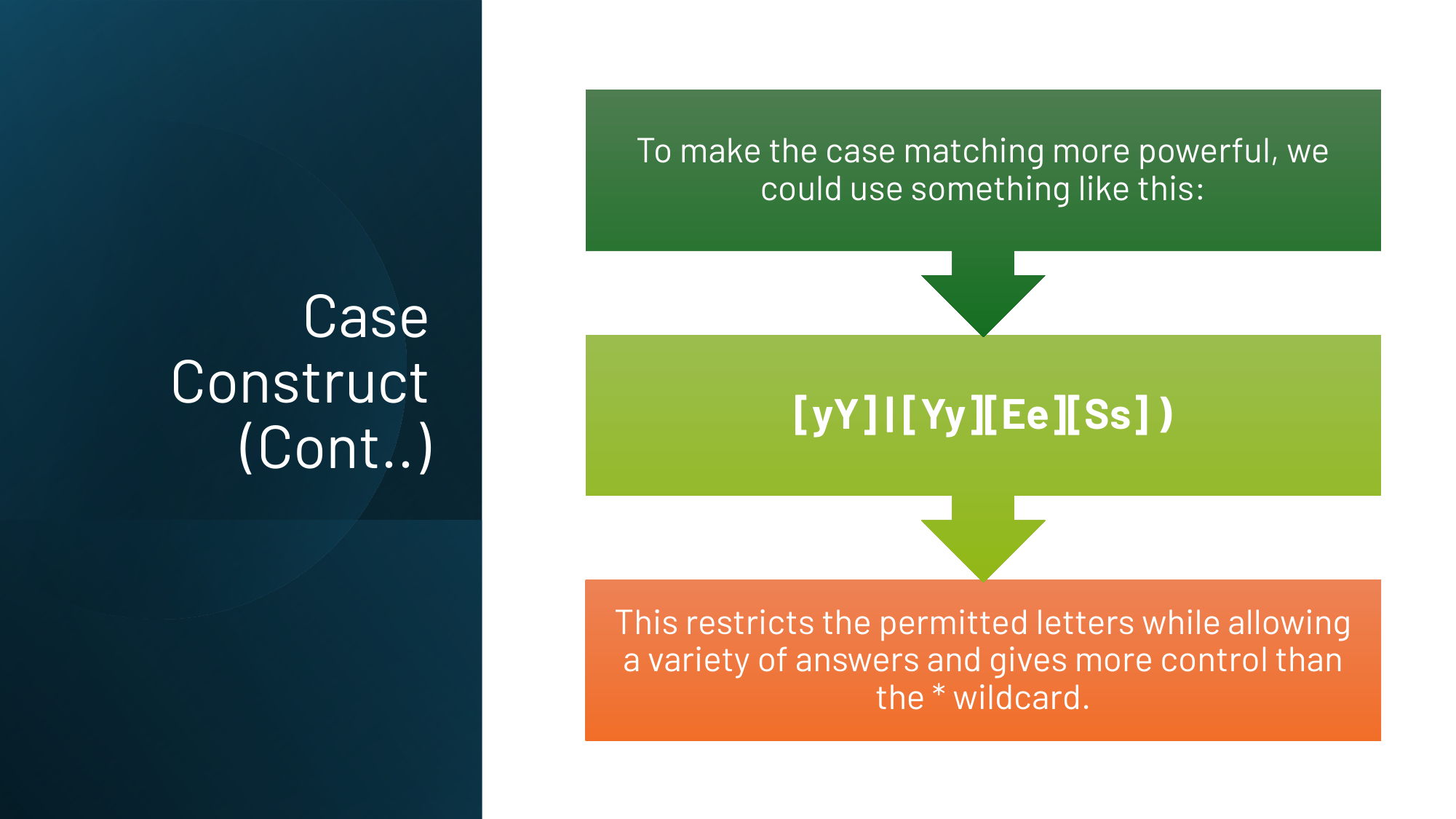

This restricts the permitted letters while allowing a variety of answers and gives more control than the * wildcard.
[yY] | [Yy][Ee][Ss] )
To make the case matching more powerful, we could use something like this:

# Case Construct (Cont..)